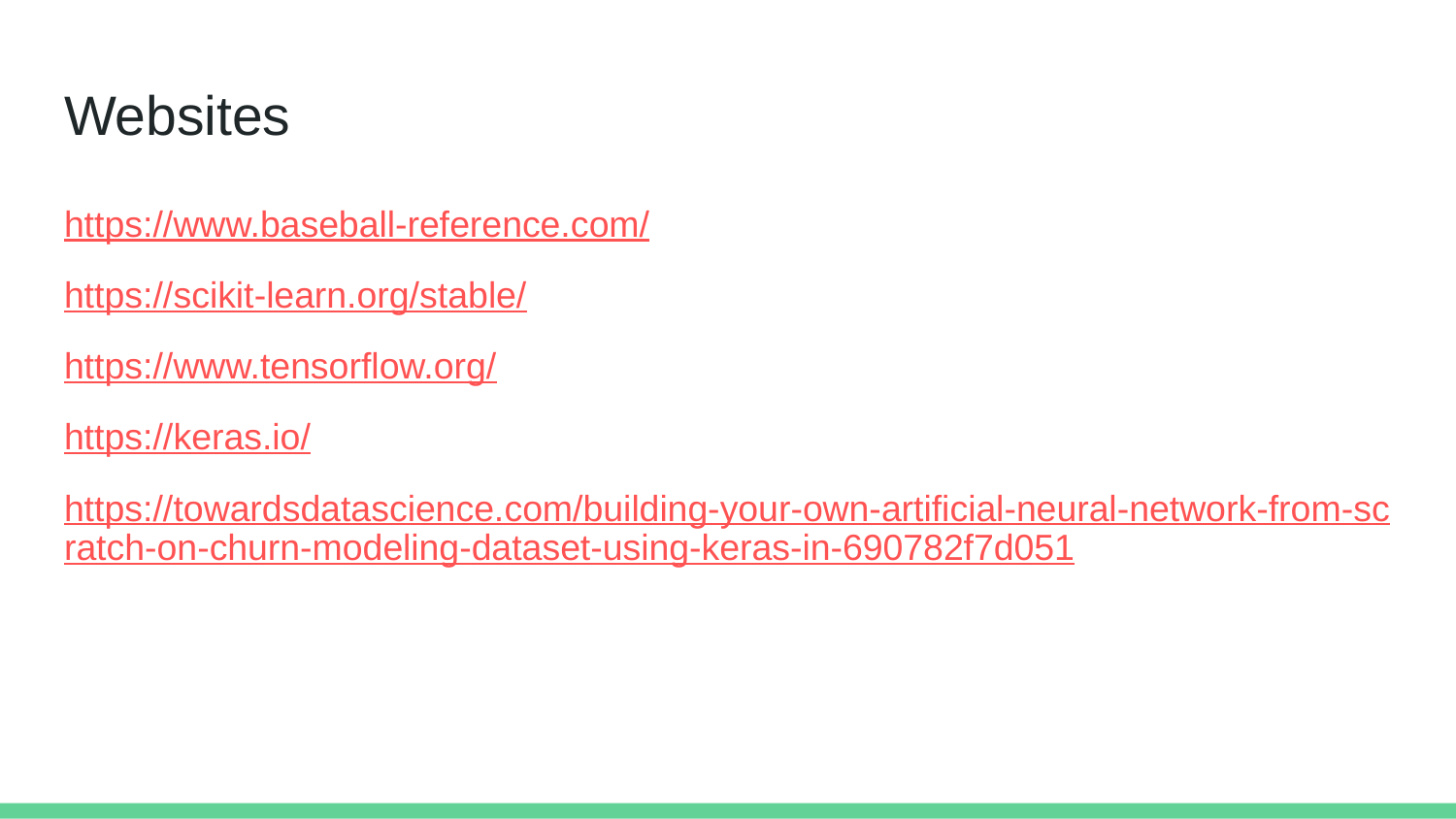

# Websites
https://www.baseball-reference.com/
https://scikit-learn.org/stable/
https://www.tensorflow.org/
https://keras.io/
https://towardsdatascience.com/building-your-own-artificial-neural-network-from-scratch-on-churn-modeling-dataset-using-keras-in-690782f7d051